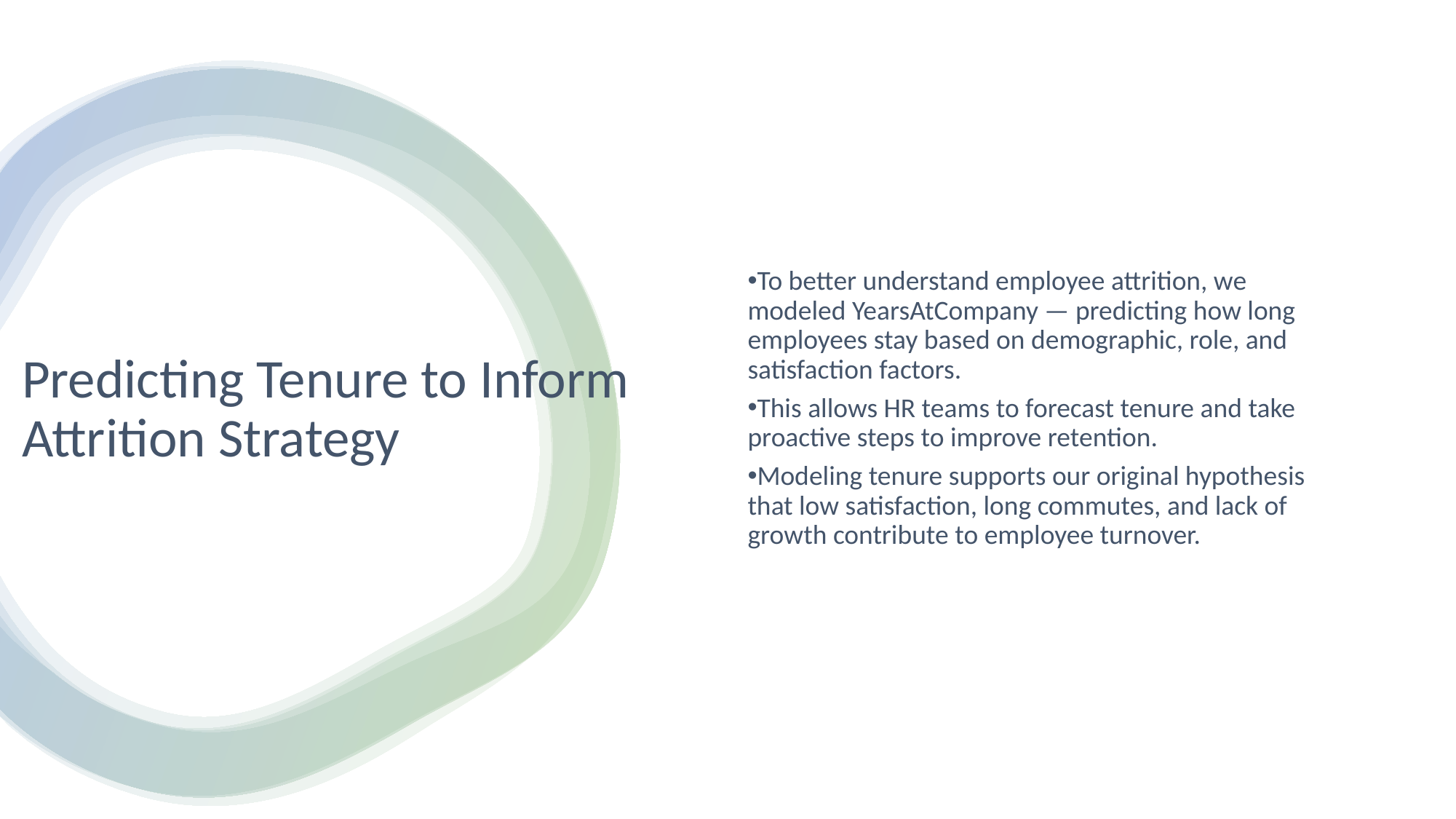

To better understand employee attrition, we modeled YearsAtCompany — predicting how long employees stay based on demographic, role, and satisfaction factors.
This allows HR teams to forecast tenure and take proactive steps to improve retention.
Modeling tenure supports our original hypothesis that low satisfaction, long commutes, and lack of growth contribute to employee turnover.
# Predicting Tenure to Inform Attrition Strategy